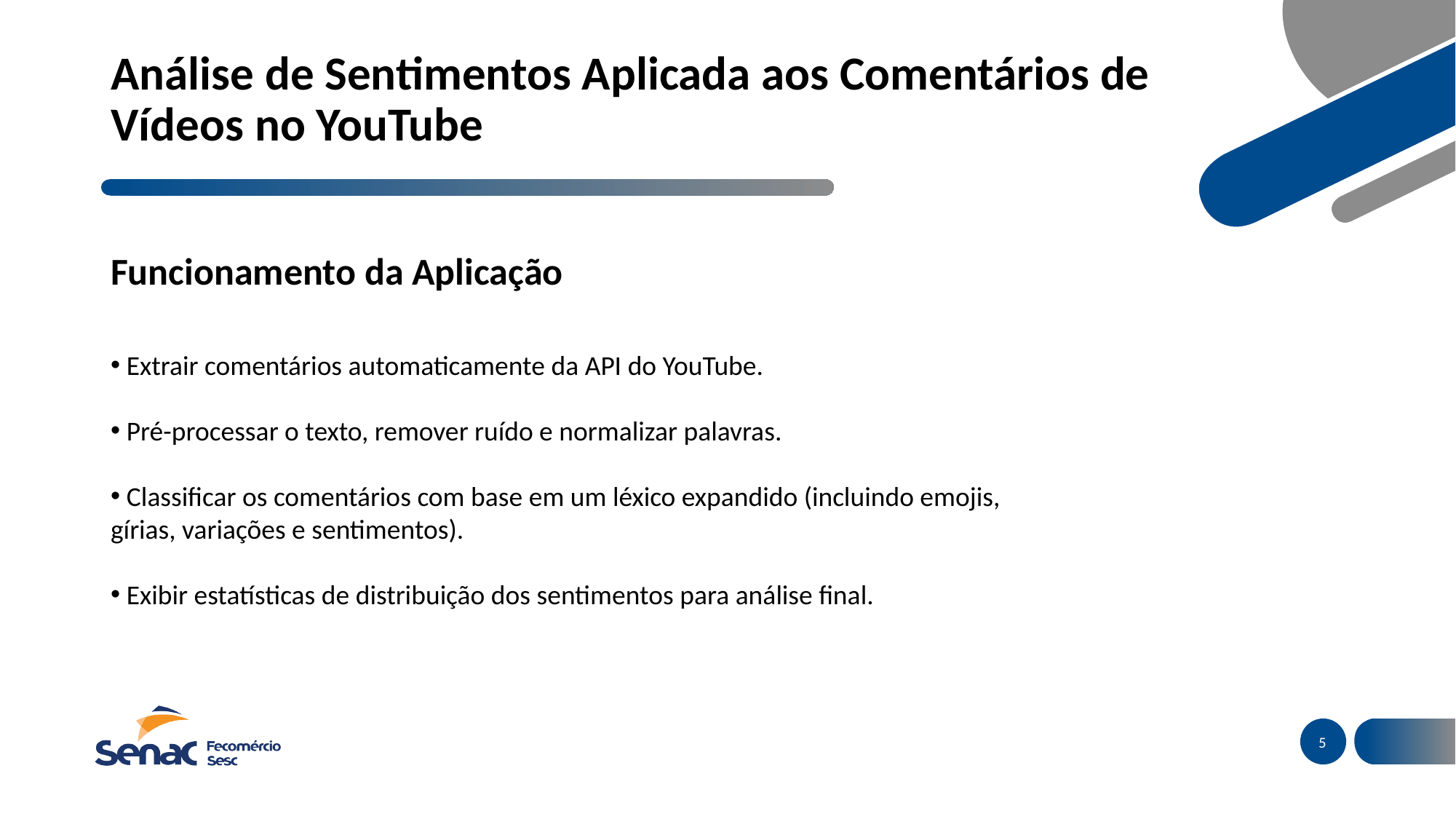

# Análise de Sentimentos Aplicada aos Comentários de Vídeos no YouTube
Funcionamento da Aplicação

 Extrair comentários automaticamente da API do YouTube.

 Pré-processar o texto, remover ruído e normalizar palavras.

 Classificar os comentários com base em um léxico expandido (incluindo emojis, gírias, variações e sentimentos).

 Exibir estatísticas de distribuição dos sentimentos para análise final.
5